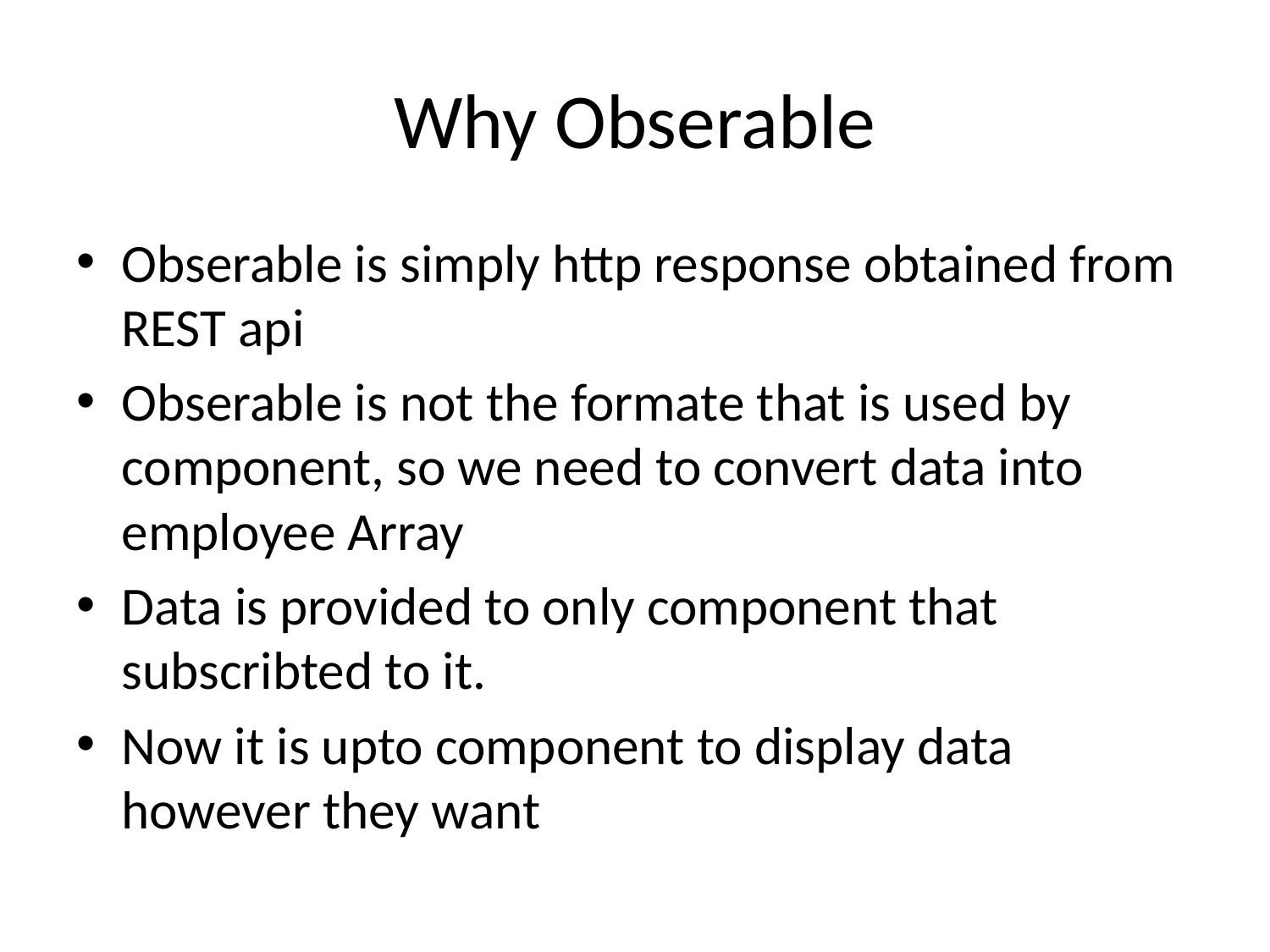

# Why Obserable
Obserable is simply http response obtained from REST api
Obserable is not the formate that is used by component, so we need to convert data into employee Array
Data is provided to only component that subscribted to it.
Now it is upto component to display data however they want